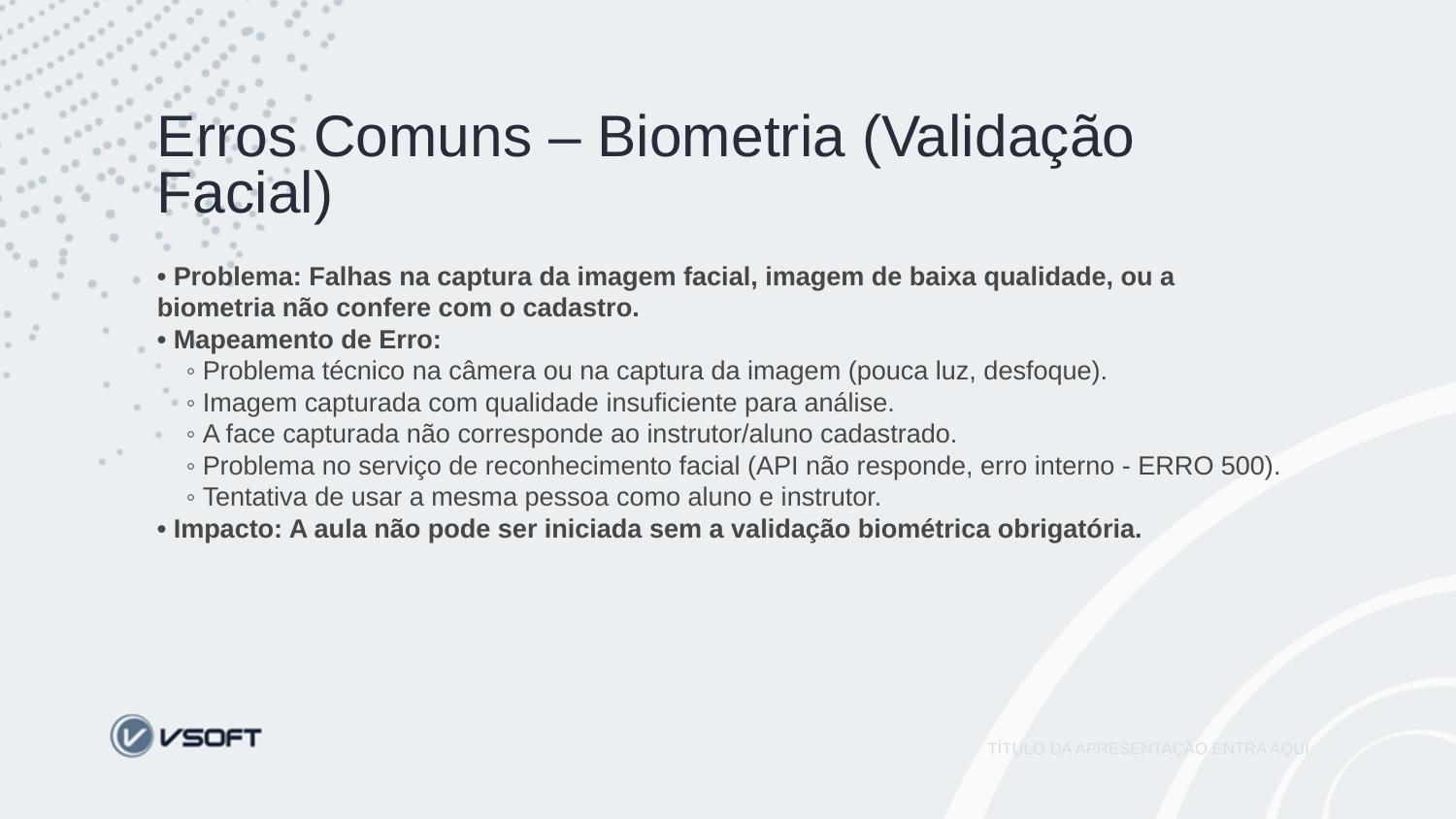

Erros Comuns – Biometria (Validação Facial)
• Problema: Falhas na captura da imagem facial, imagem de baixa qualidade, ou a biometria não confere com o cadastro.
• Mapeamento de Erro:
    ◦ Problema técnico na câmera ou na captura da imagem (pouca luz, desfoque).
    ◦ Imagem capturada com qualidade insuficiente para análise.
    ◦ A face capturada não corresponde ao instrutor/aluno cadastrado.
    ◦ Problema no serviço de reconhecimento facial (API não responde, erro interno - ERRO 500).
    ◦ Tentativa de usar a mesma pessoa como aluno e instrutor.
• Impacto: A aula não pode ser iniciada sem a validação biométrica obrigatória.

TÍTULO DA APRESENTAÇÃO ENTRA AQUI